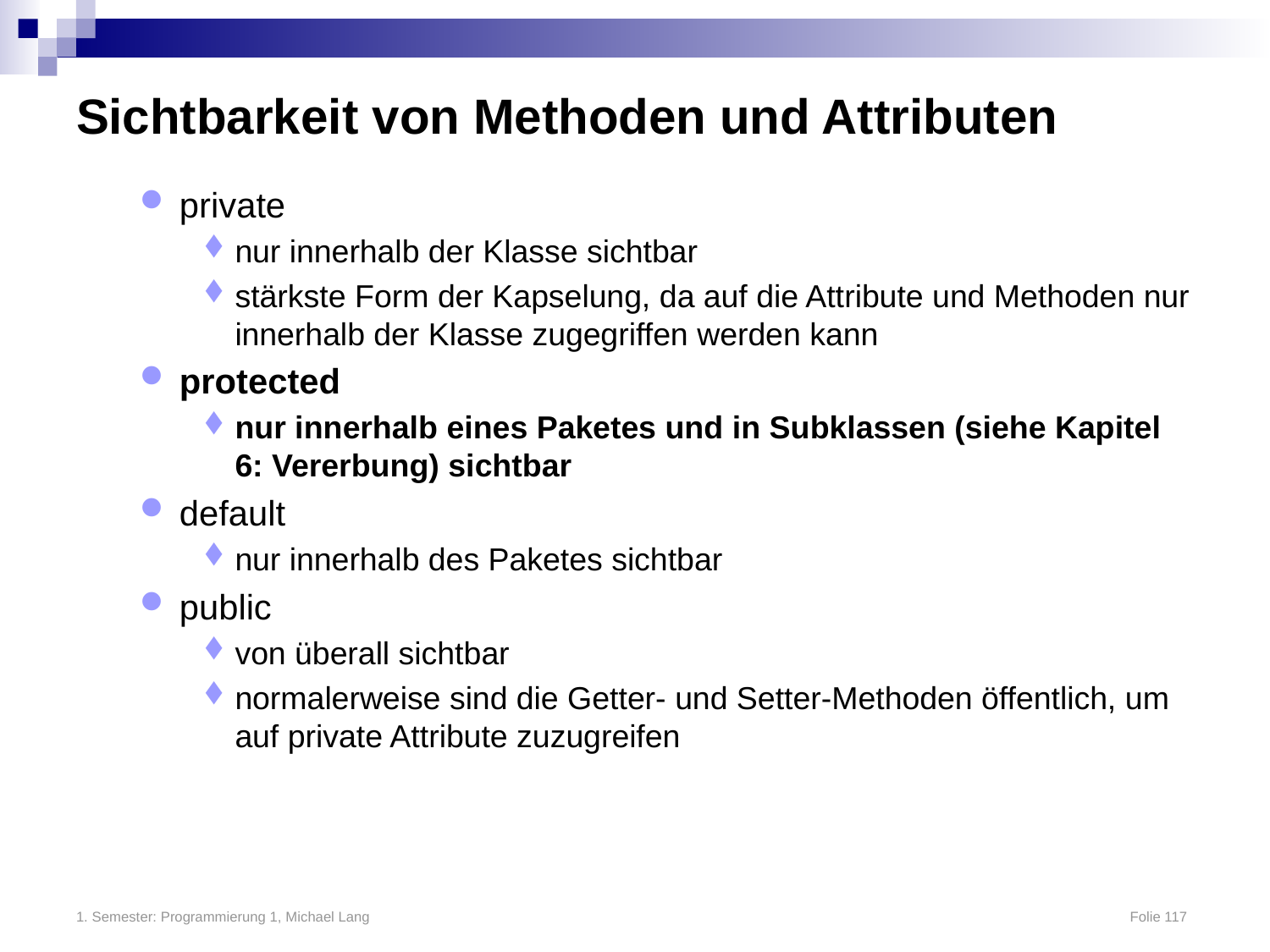

# Sichtbarkeit von Methoden und Attributen
private
nur innerhalb der Klasse sichtbar
stärkste Form der Kapselung, da auf die Attribute und Methoden nur innerhalb der Klasse zugegriffen werden kann
protected
nur innerhalb eines Paketes und in Subklassen (siehe Kapitel 6: Vererbung) sichtbar
default
nur innerhalb des Paketes sichtbar
public
von überall sichtbar
normalerweise sind die Getter- und Setter-Methoden öffentlich, um auf private Attribute zuzugreifen
1. Semester: Programmierung 1, Michael Lang	Folie 117